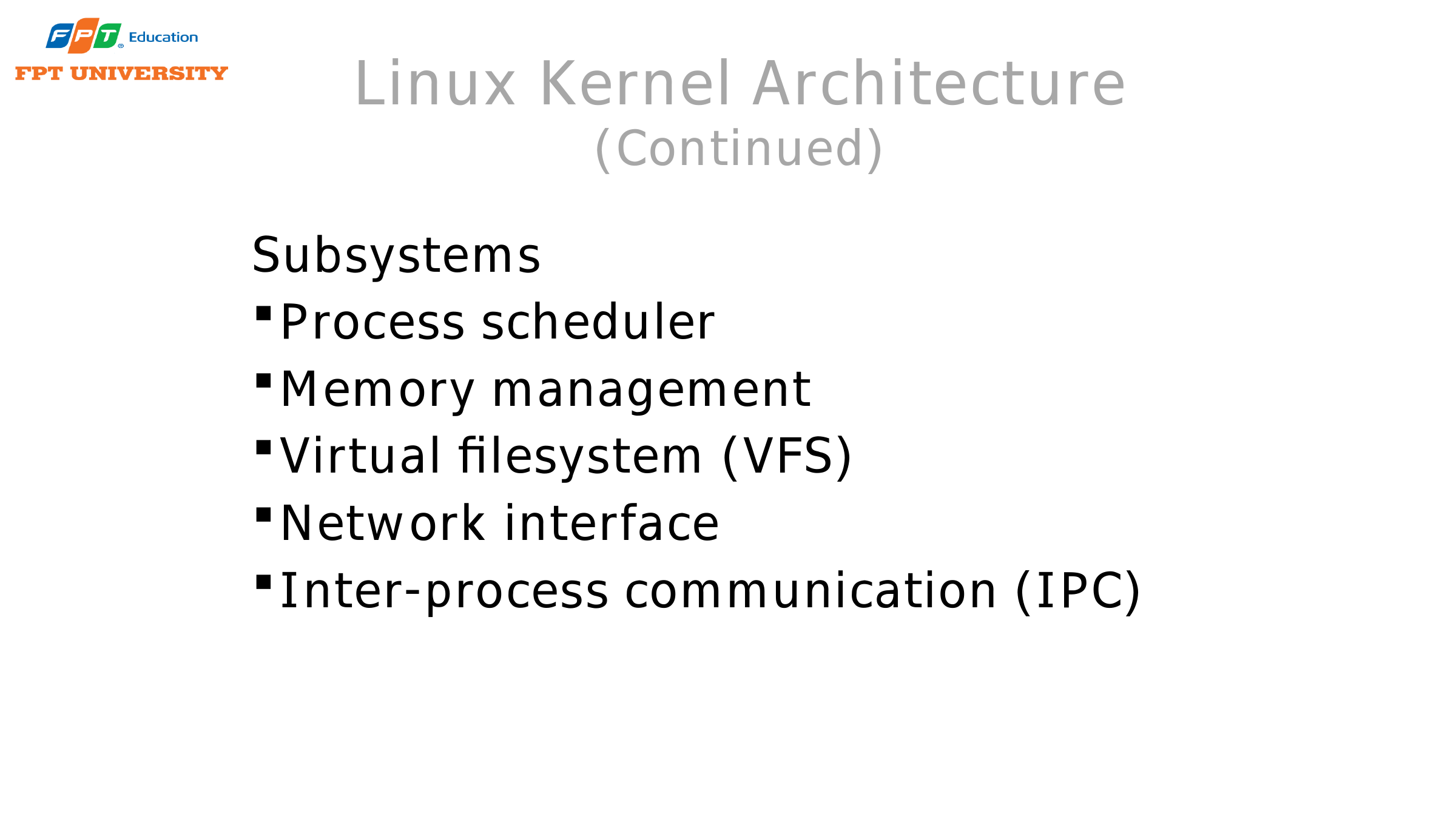

# Linux Kernel Architecture (Continued)
Subsystems
Process scheduler
Memory management
Virtual filesystem (VFS)
Network interface
Inter-process communication (IPC)